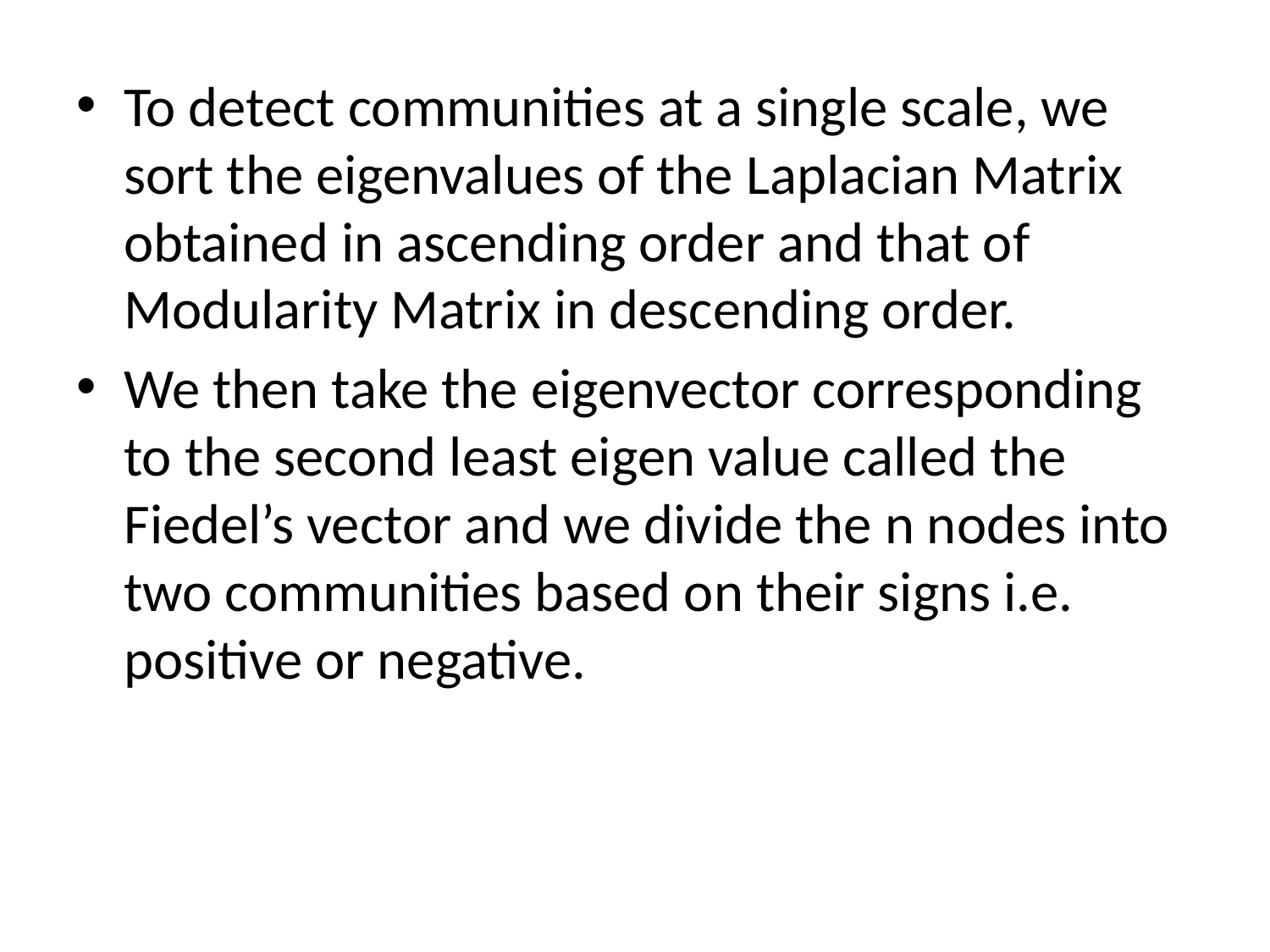

To detect communities at a single scale, we sort the eigenvalues of the Laplacian Matrix obtained in ascending order and that of Modularity Matrix in descending order.
We then take the eigenvector corresponding to the second least eigen value called the Fiedel’s vector and we divide the n nodes into two communities based on their signs i.e. positive or negative.